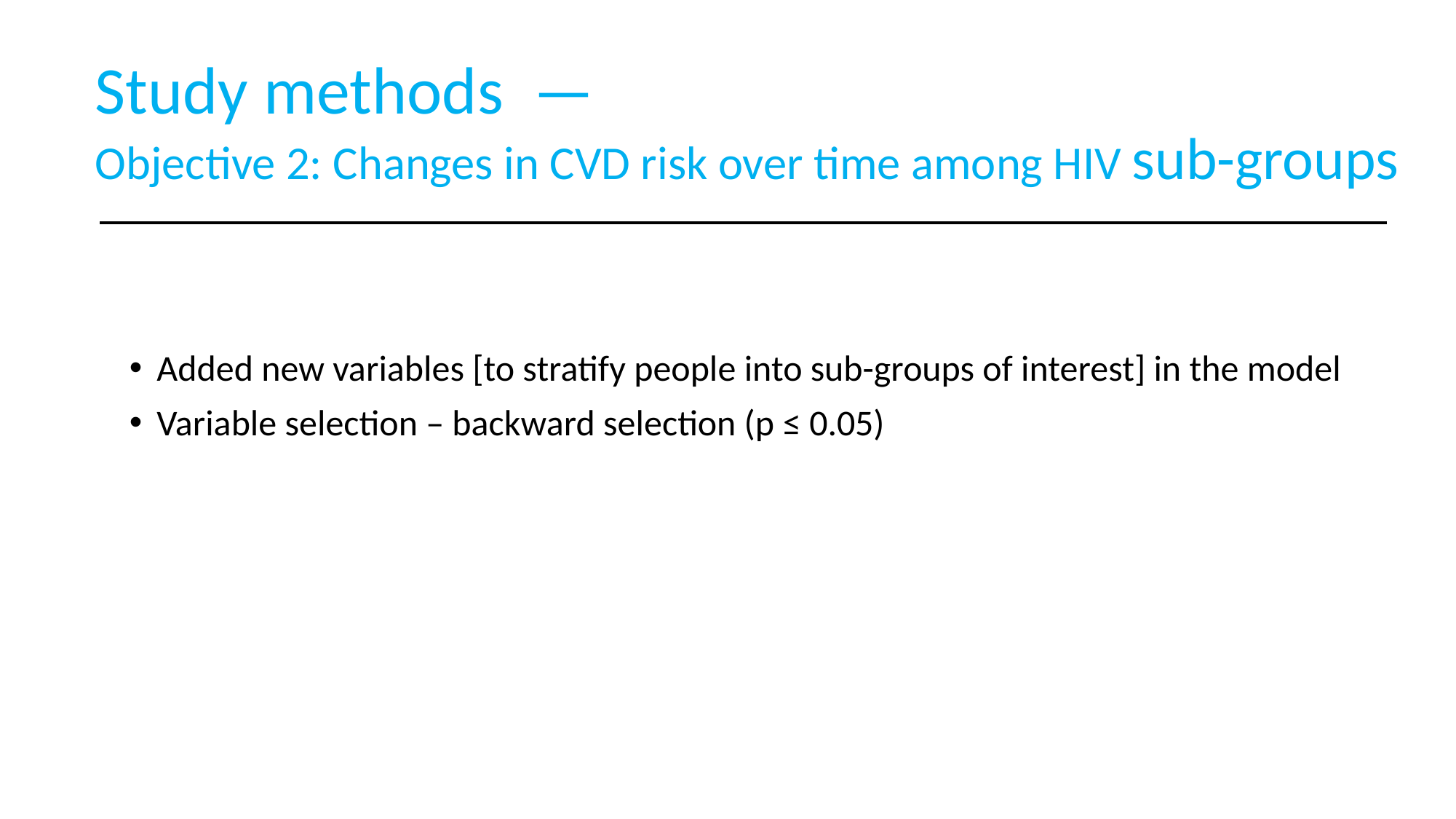

# Study methods  — Objective 2: Changes in CVD risk over time among HIV sub-groups
Added new variables [to stratify people into sub-groups of interest] in the model
Variable selection – backward selection (p ≤ 0.05)